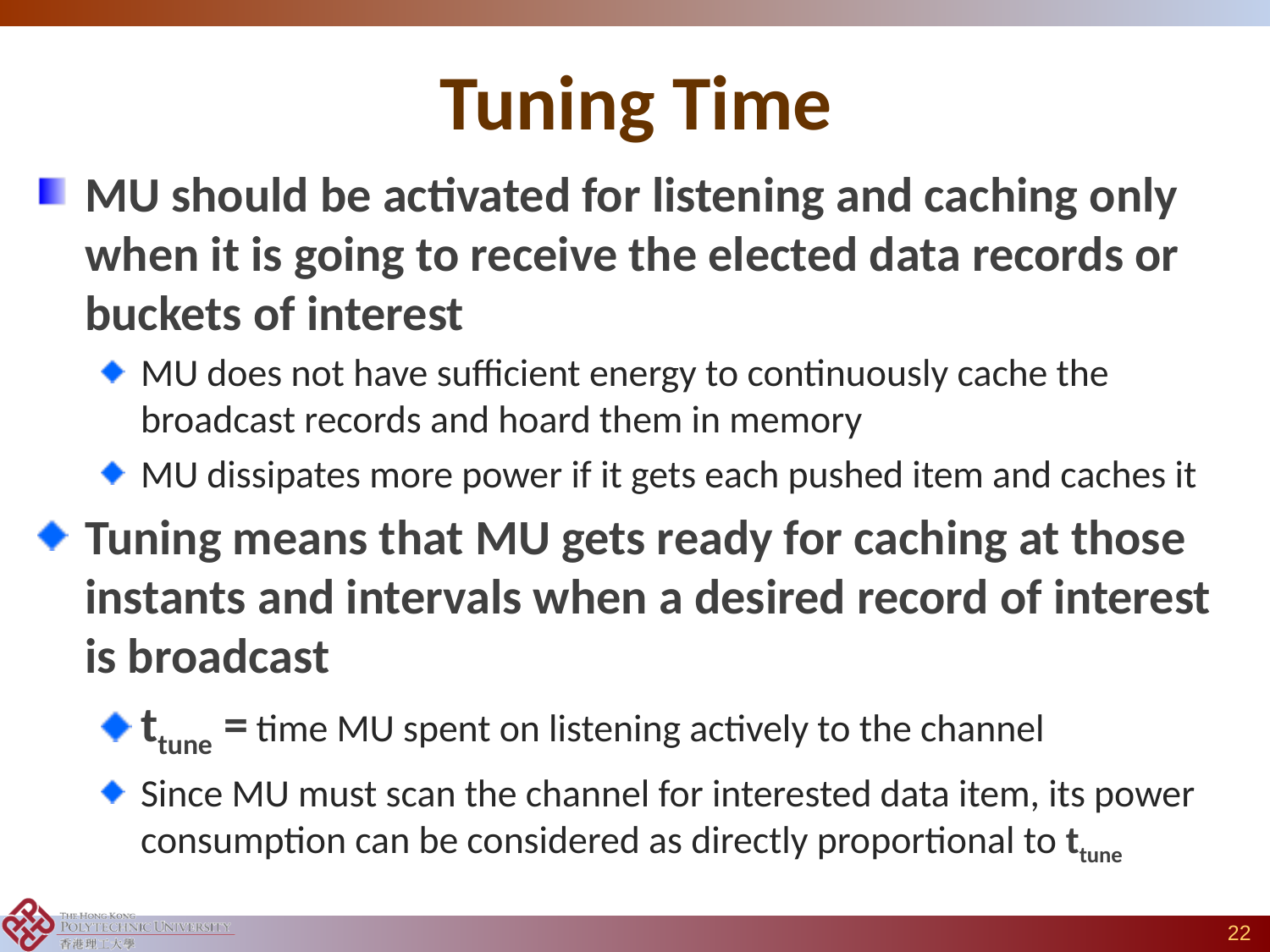

# Tuning Time
MU should be activated for listening and caching only when it is going to receive the elected data records or buckets of interest
MU does not have sufficient energy to continuously cache the broadcast records and hoard them in memory
MU dissipates more power if it gets each pushed item and caches it
Tuning means that MU gets ready for caching at those instants and intervals when a desired record of interest is broadcast
ttune = time MU spent on listening actively to the channel
Since MU must scan the channel for interested data item, its power consumption can be considered as directly proportional to ttune